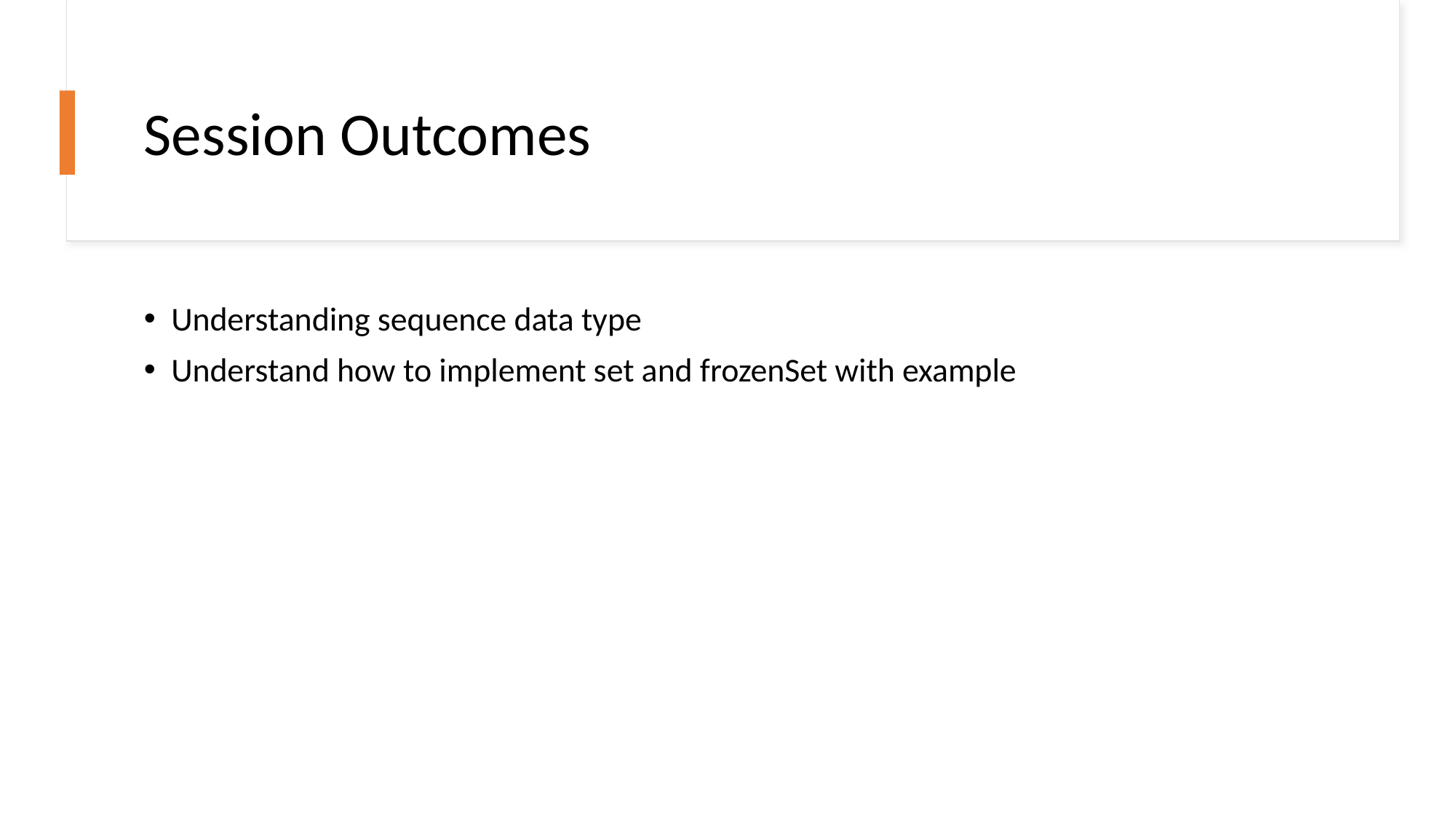

# Session Outcomes

Understanding sequence data type
Understand how to implement set and frozenSet with example